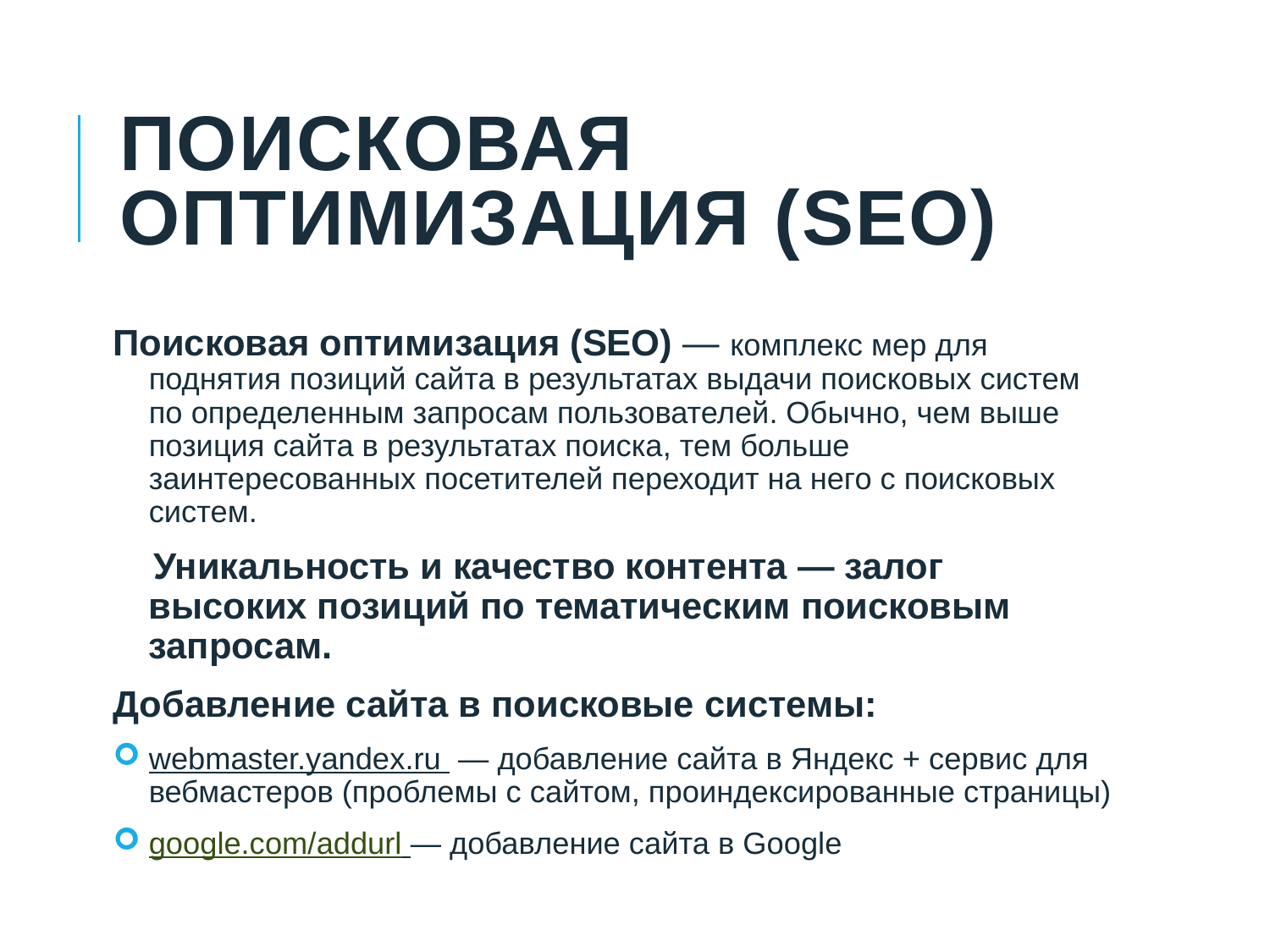

# Поисковая оптимизация (SEO)
Поисковая оптимизация (SEO) — комплекс мер для поднятия позиций сайта в результатах выдачи поисковых систем по определенным запросам пользователей. Обычно, чем выше позиция сайта в результатах поиска, тем больше заинтересованных посетителей переходит на него с поисковых систем.
    Уникальность и качество контента — залог высоких позиций по тематическим поисковым запросам.
Добавление сайта в поисковые системы:
webmaster.yandex.ru  — добавление сайта в Яндекс + сервис для вебмастеров (проблемы с сайтом, проиндексированные страницы)
google.com/addurl — добавление сайта в Google